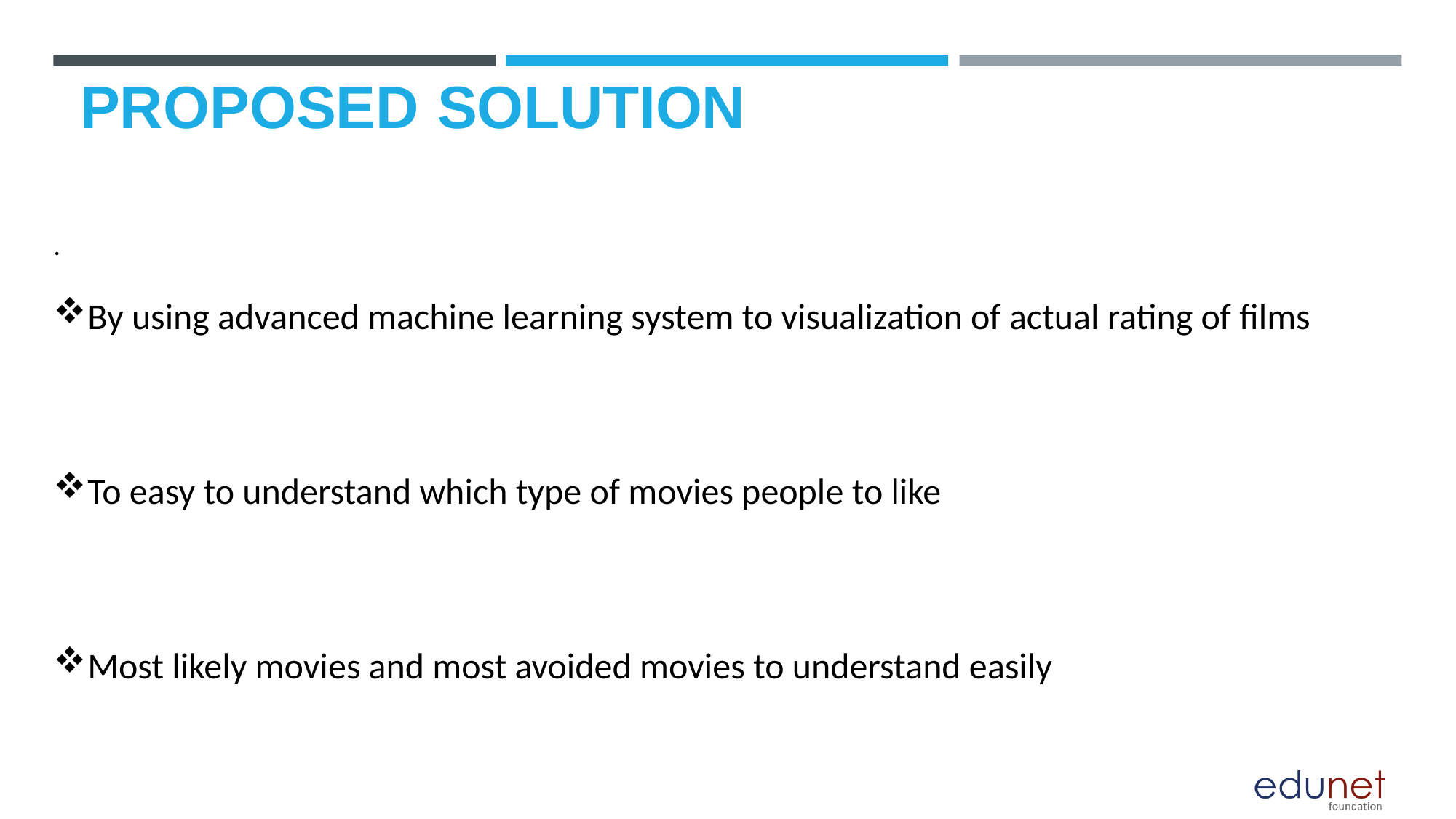

# PROPOSED SOLUTION
.

By using advanced machine learning system to visualization of actual rating of films

To easy to understand which type of movies people to like

Most likely movies and most avoided movies to understand easily